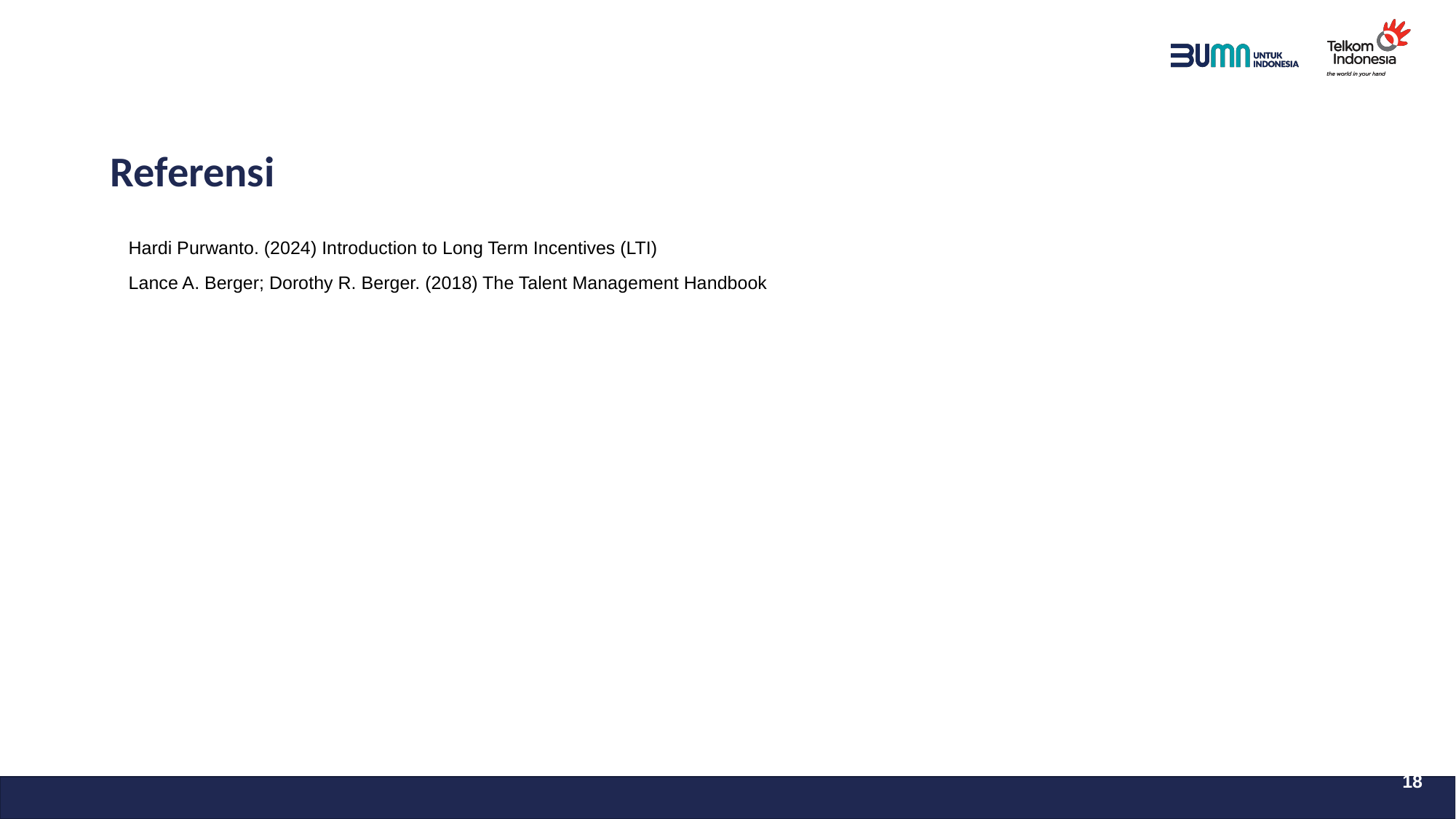

# Referensi
Hardi Purwanto. (2024) Introduction to Long Term Incentives (LTI)
Lance A. Berger; Dorothy R. Berger. (2018) The Talent Management Handbook
18